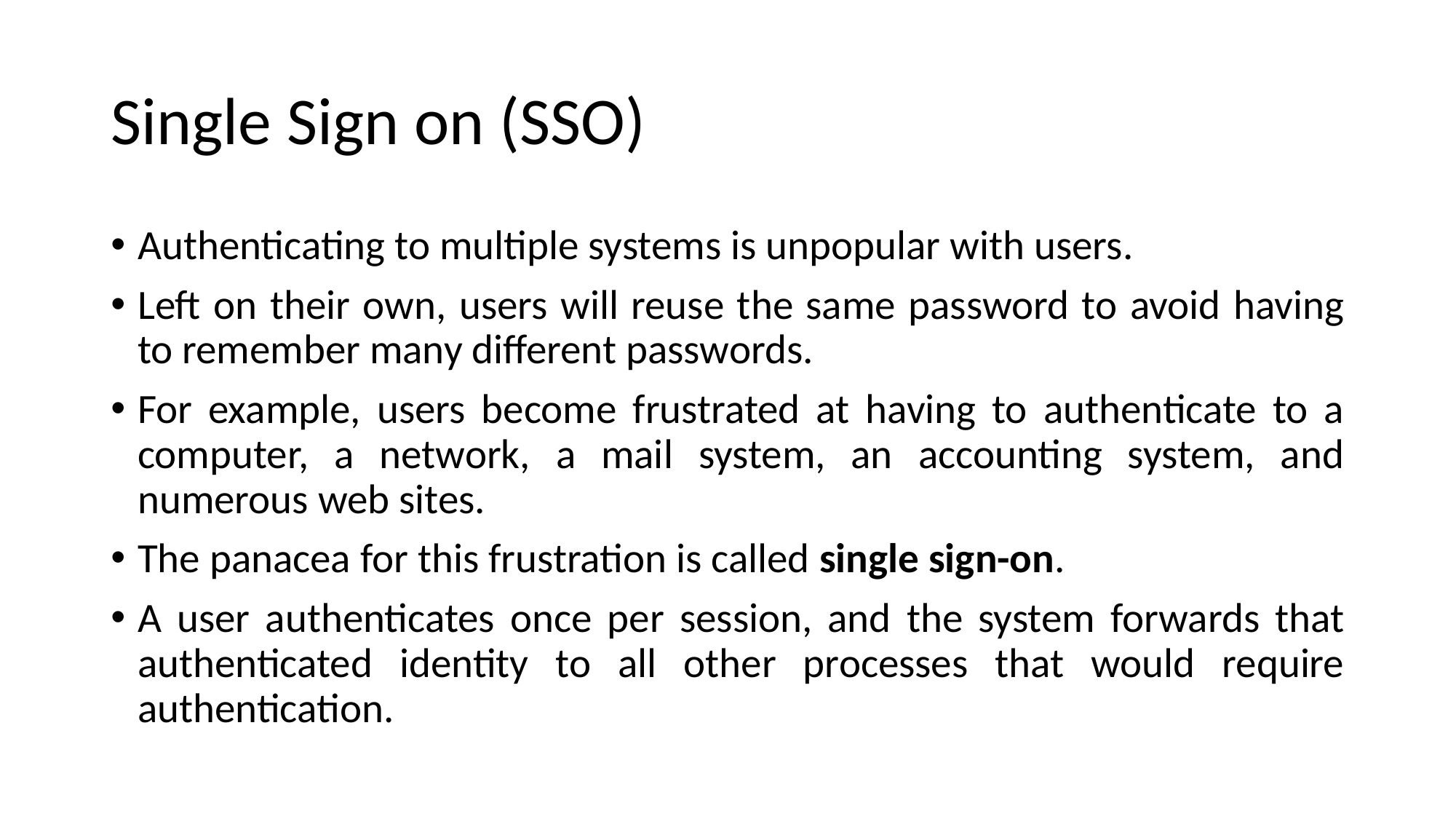

# Single Sign on (SSO)
Authenticating to multiple systems is unpopular with users.
Left on their own, users will reuse the same password to avoid having to remember many different passwords.
For example, users become frustrated at having to authenticate to a computer, a network, a mail system, an accounting system, and numerous web sites.
The panacea for this frustration is called single sign-on.
A user authenticates once per session, and the system forwards that authenticated identity to all other processes that would require authentication.